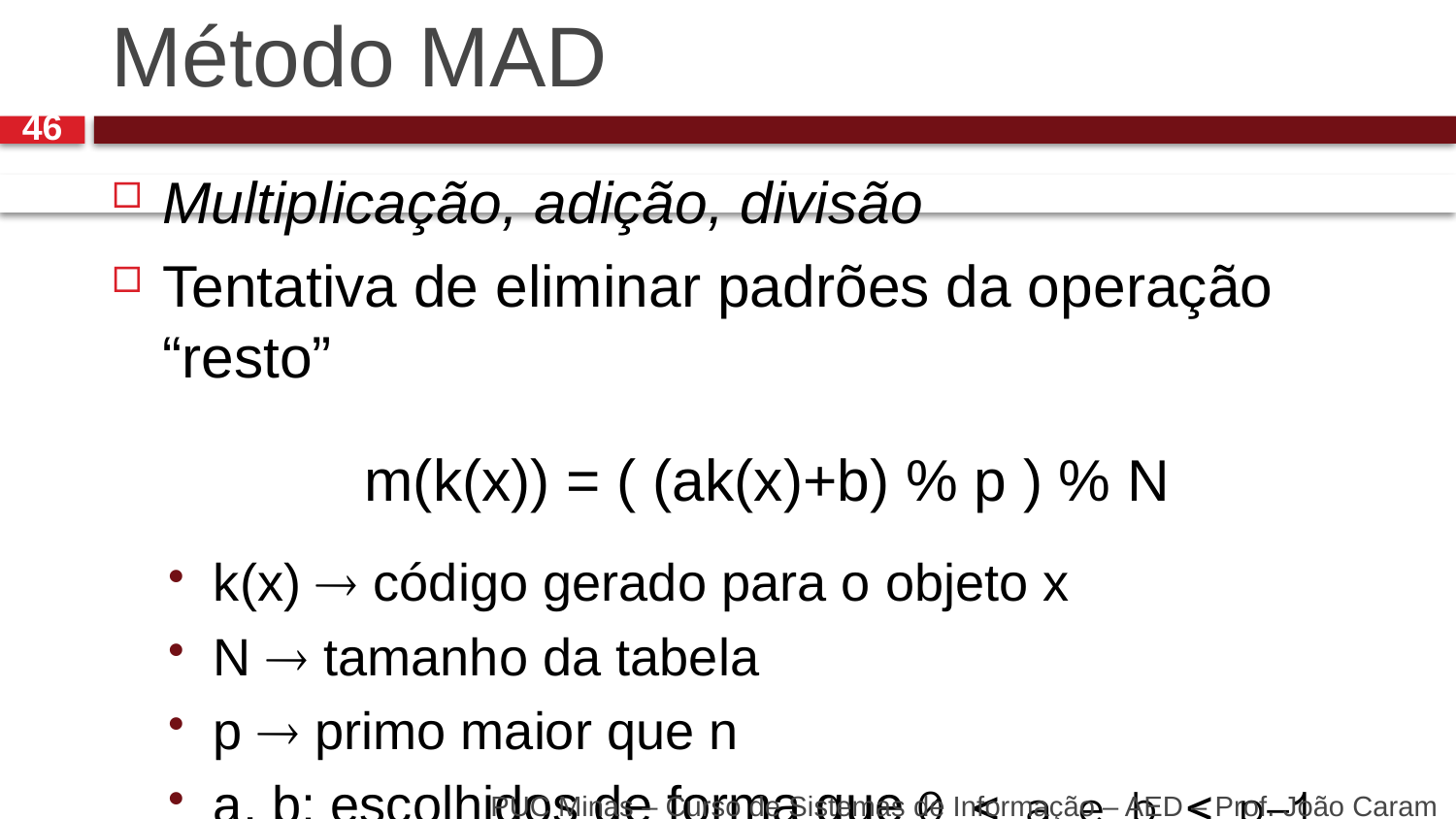

# Método MAD
46
Multiplicação, adição, divisão
Tentativa de eliminar padrões da operação “resto”

m(k(x)) = ( (ak(x)+b) % p ) % N
k(x) → código gerado para o objeto x
N → tamanho da tabela
p → primo maior que n
a, b: escolhidos de forma que 0 < a e b < p-1

PUC Minas – Curso de Sistemas de Informação – AED – Prof. João Caram